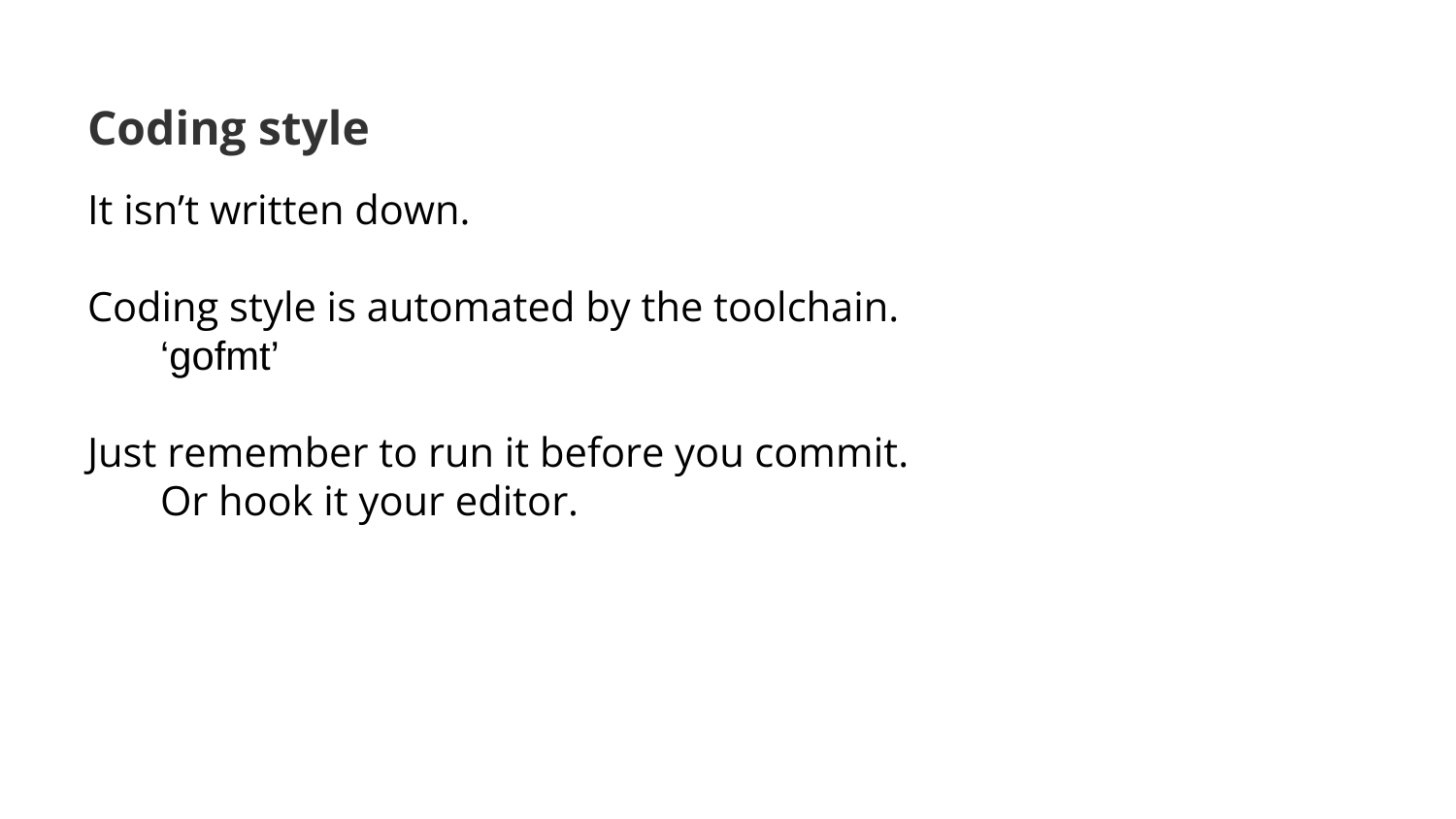

# Coding style
It isn’t written down.

Coding style is automated by the toolchain.
‘gofmt’

Just remember to run it before you commit.
Or hook it your editor.